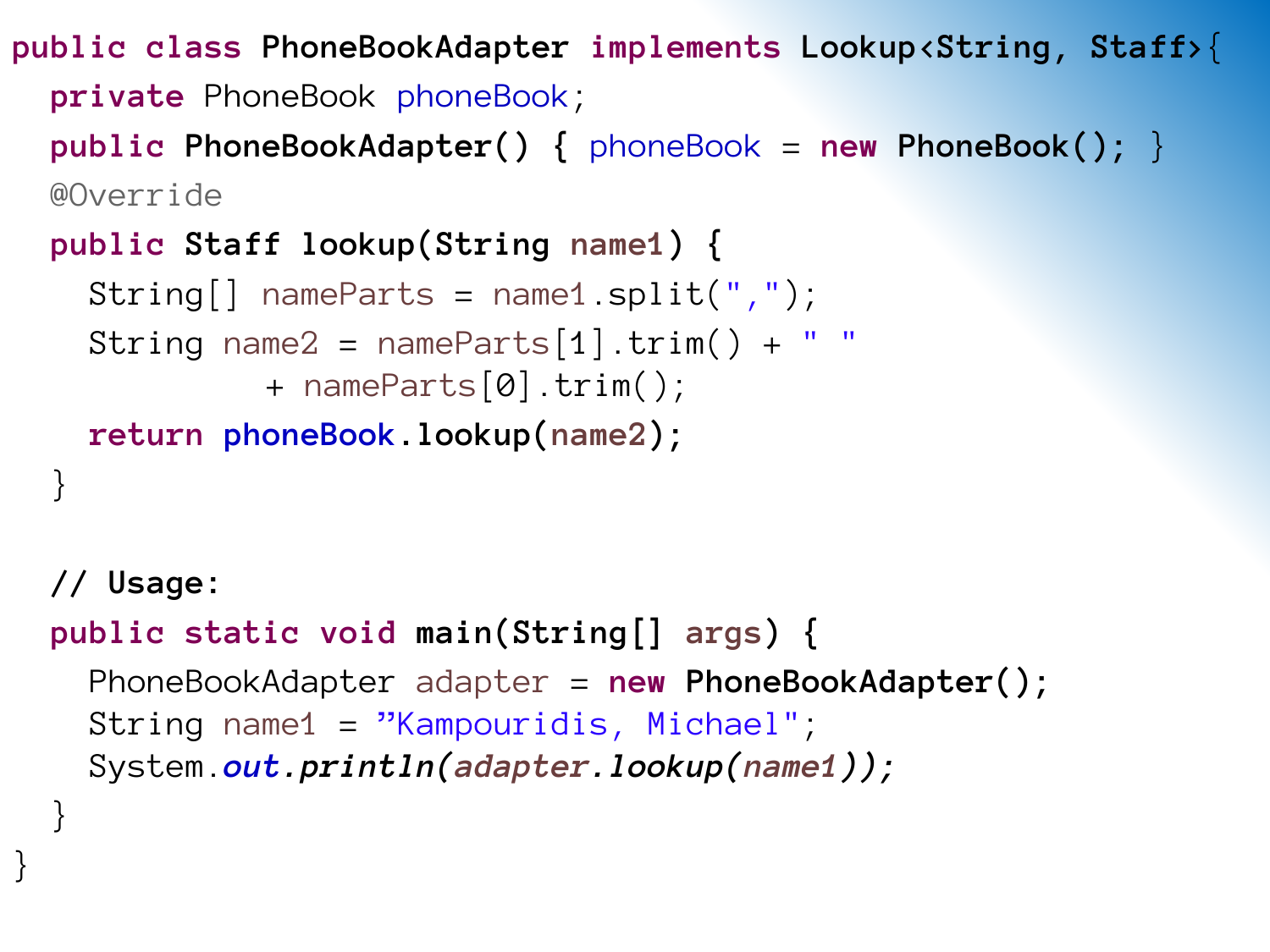

public class PhoneBookAdapter implements Lookup<String, Staff>{
  private PhoneBook phoneBook;
  public PhoneBookAdapter() { phoneBook = new PhoneBook(); }
  @Override
  public Staff lookup(String name1) {
    String[] nameParts = name1.split(",");
    String name2 = nameParts[1].trim() + " "
		+ nameParts[0].trim();
    return phoneBook.lookup(name2);
  }

  // Usage:
  public static void main(String[] args) {
    PhoneBookAdapter adapter = new PhoneBookAdapter();
    String name1 = ”Kampouridis, Michael";
    System.out.println(adapter.lookup(name1));
  }
}